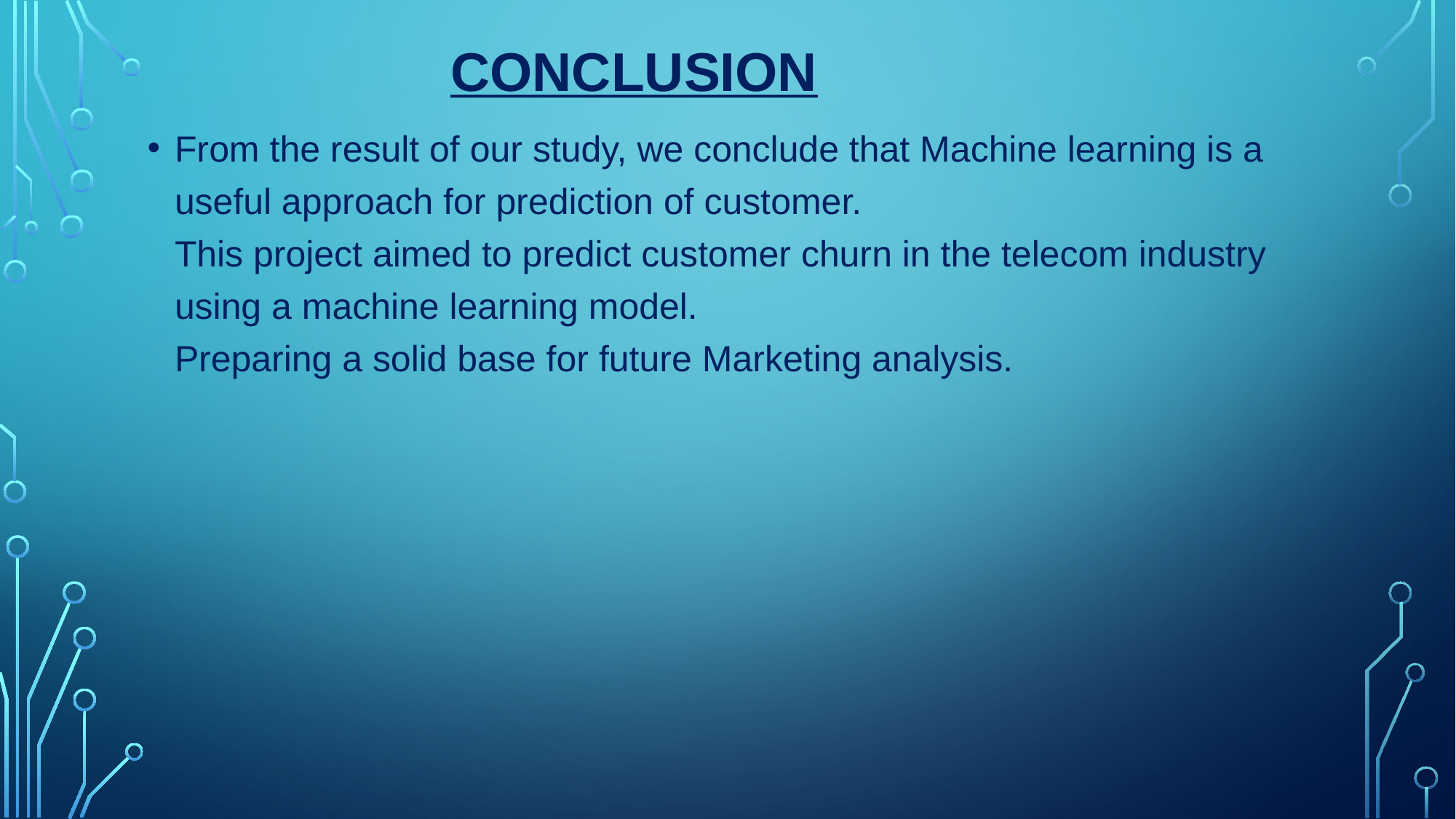

# CONCLUSION
From the result of our study, we conclude that Machine learning is a useful approach for prediction of customer.
This project aimed to predict customer churn in the telecom industry using a machine learning model.
Preparing a solid base for future Marketing analysis.